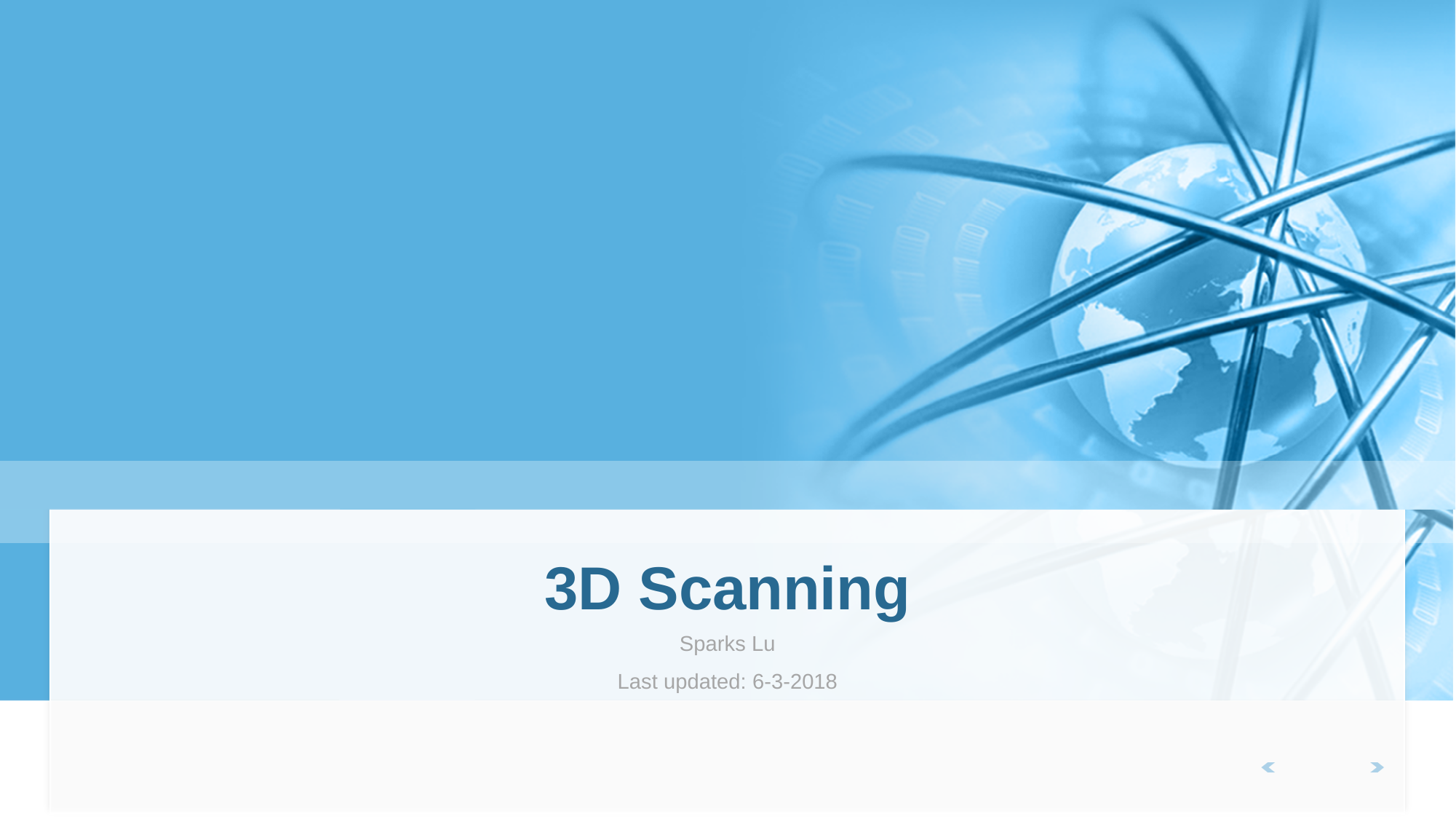

# 3D Scanning
Sparks Lu
Last updated: 6-3-2018